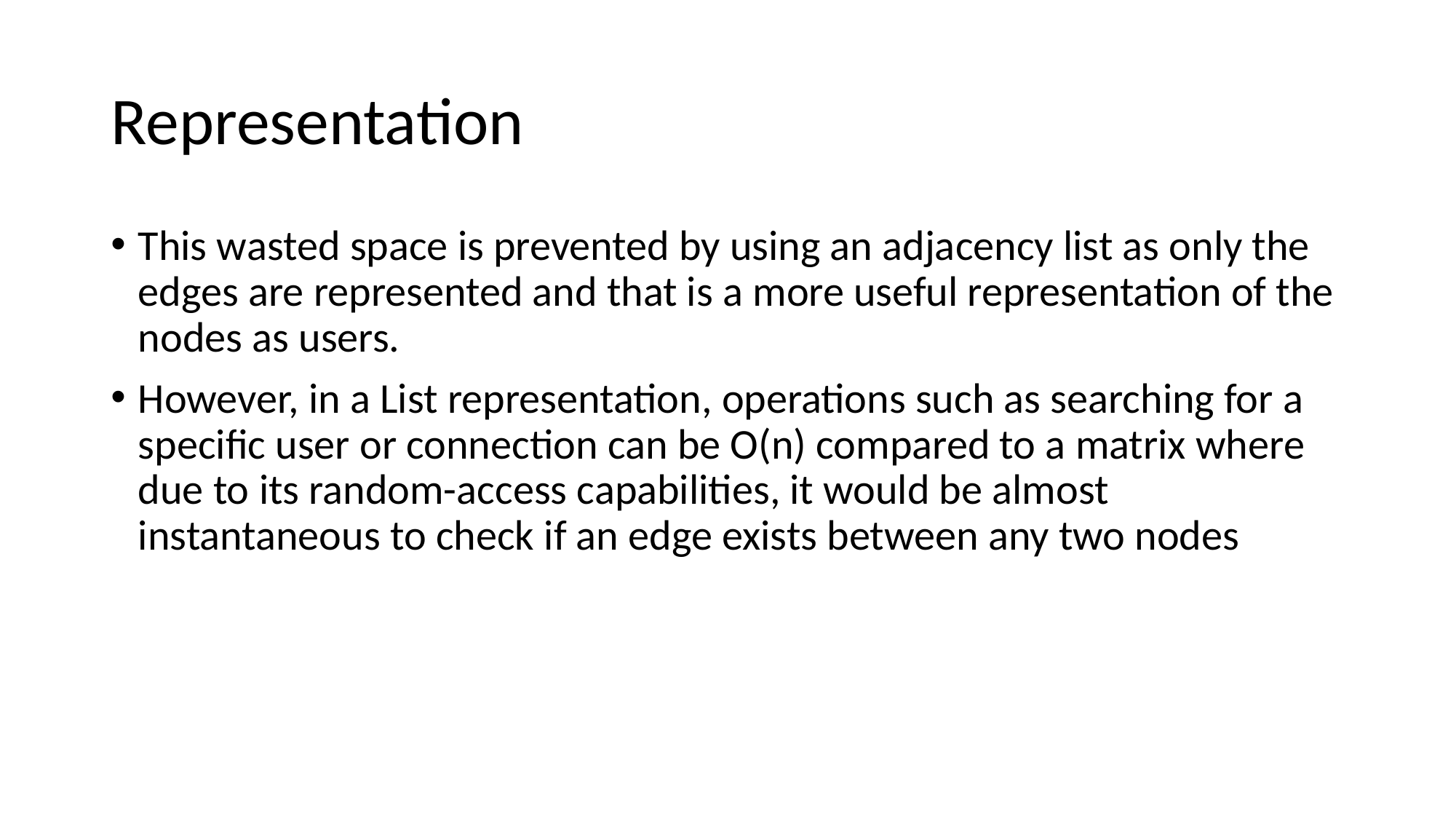

# Representation
This wasted space is prevented by using an adjacency list as only the edges are represented and that is a more useful representation of the nodes as users.
However, in a List representation, operations such as searching for a specific user or connection can be O(n) compared to a matrix where due to its random-access capabilities, it would be almost instantaneous to check if an edge exists between any two nodes